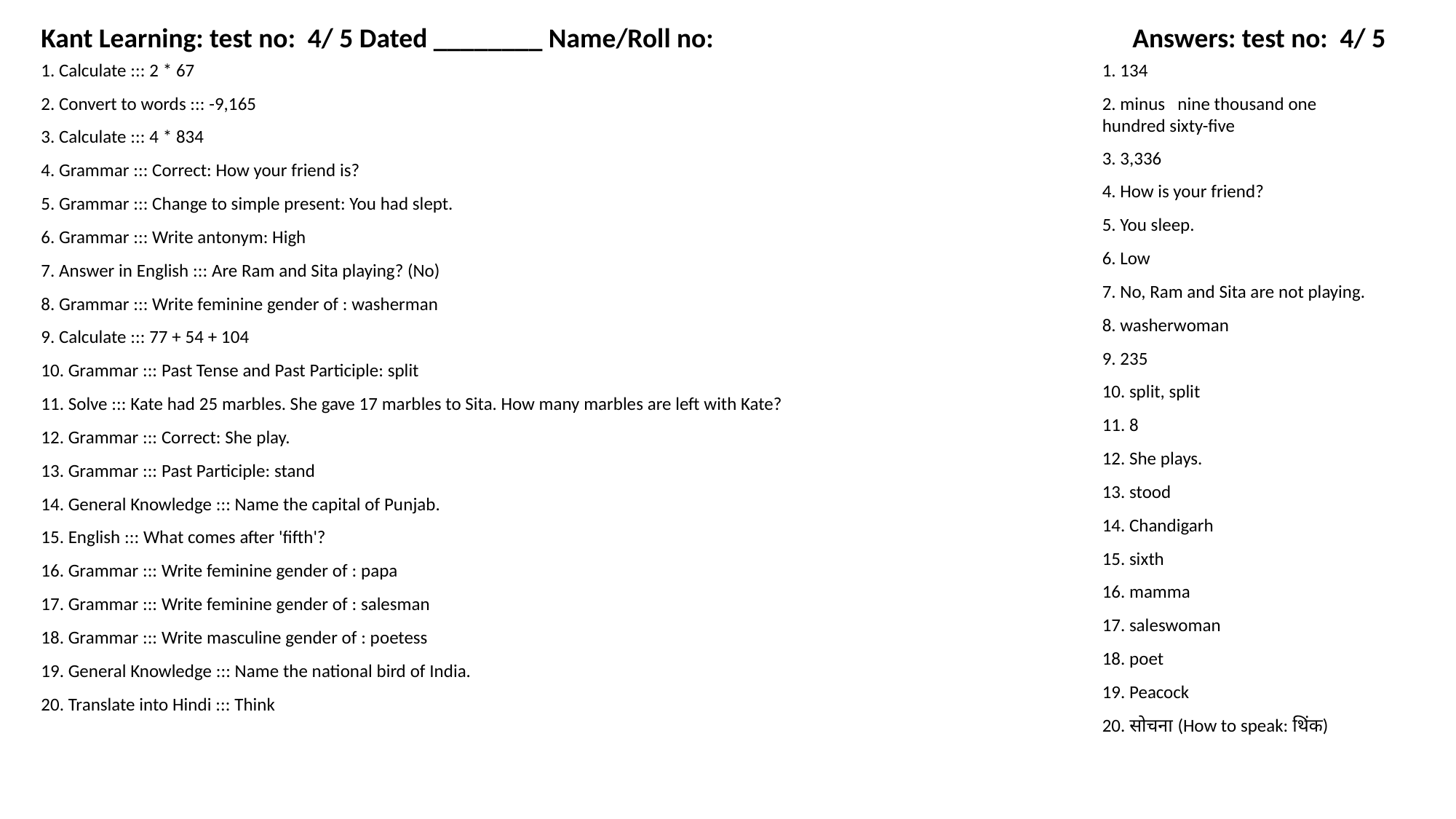

Kant Learning: test no:  4/ 5 Dated ________ Name/Roll no:
Answers: test no:  4/ 5
1. Calculate ::: 2 * 67
1. 134
2. Convert to words ::: -9,165
2. minus   nine thousand one hundred sixty-five
3. Calculate ::: 4 * 834
3. 3,336
4. Grammar ::: Correct: How your friend is?
4. How is your friend?
5. Grammar ::: Change to simple present: You had slept.
5. You sleep.
6. Grammar ::: Write antonym: High
6. Low
7. Answer in English ::: Are Ram and Sita playing? (No)
7. No, Ram and Sita are not playing.
8. Grammar ::: Write feminine gender of : washerman
8. washerwoman
9. Calculate ::: 77 + 54 + 104
9. 235
10. Grammar ::: Past Tense and Past Participle: split
10. split, split
11. Solve ::: Kate had 25 marbles. She gave 17 marbles to Sita. How many marbles are left with Kate?
11. 8
12. Grammar ::: Correct: She play.
12. She plays.
13. Grammar ::: Past Participle: stand
13. stood
14. General Knowledge ::: Name the capital of Punjab.
14. Chandigarh
15. English ::: What comes after 'fifth'?
15. sixth
16. Grammar ::: Write feminine gender of : papa
16. mamma
17. Grammar ::: Write feminine gender of : salesman
17. saleswoman
18. Grammar ::: Write masculine gender of : poetess
18. poet
19. General Knowledge ::: Name the national bird of India.
19. Peacock
20. Translate into Hindi ::: Think
20. सोचना (How to speak: थिंक)